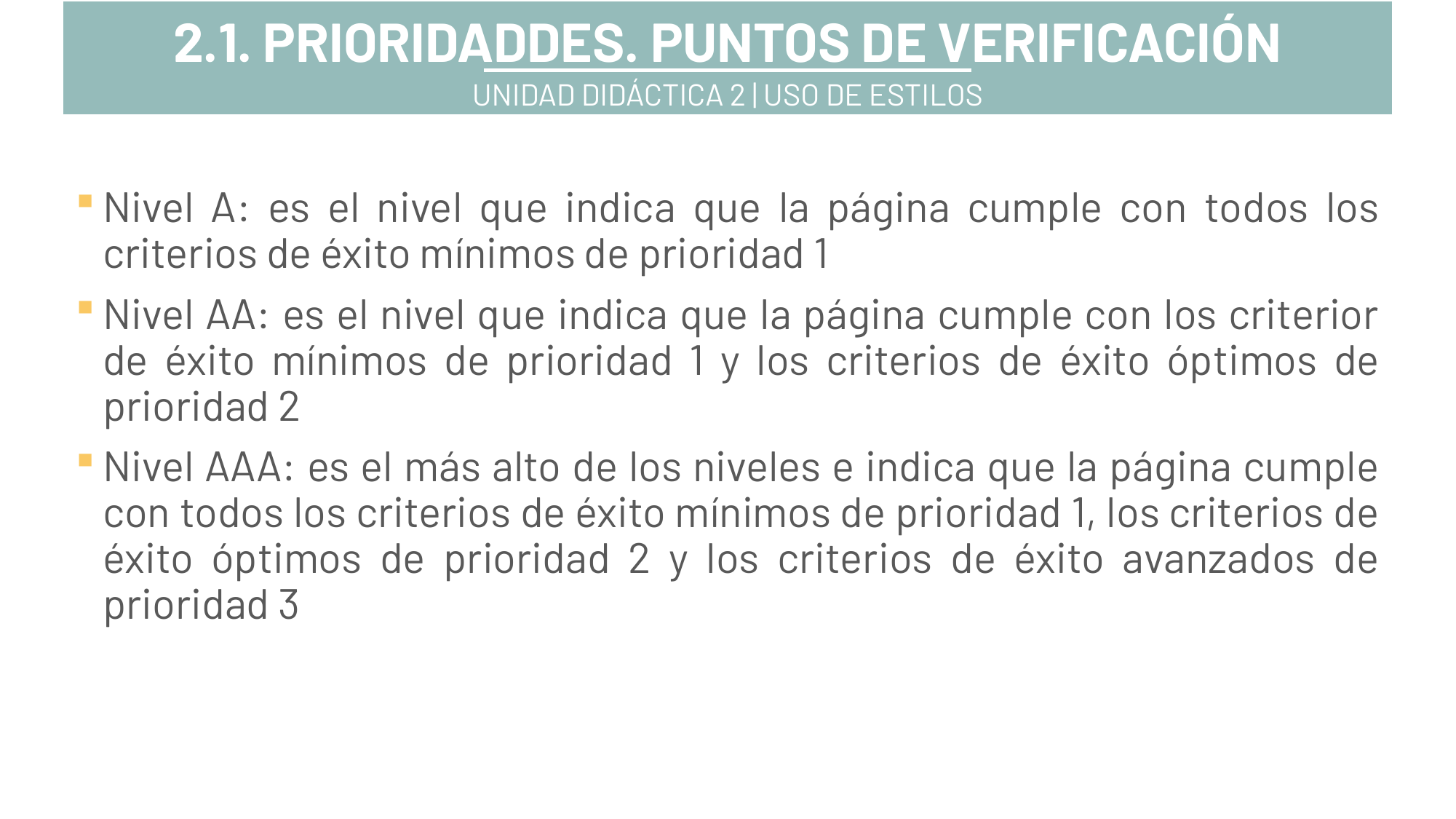

2.1. PRIORIDADDES. PUNTOS DE VERIFICACIÓN
UNIDAD DIDÁCTICA 2 | USO DE ESTILOS
Nivel A: es el nivel que indica que la página cumple con todos los criterios de éxito mínimos de prioridad 1
Nivel AA: es el nivel que indica que la página cumple con los criterior de éxito mínimos de prioridad 1 y los criterios de éxito óptimos de prioridad 2
Nivel AAA: es el más alto de los niveles e indica que la página cumple con todos los criterios de éxito mínimos de prioridad 1, los criterios de éxito óptimos de prioridad 2 y los criterios de éxito avanzados de prioridad 3